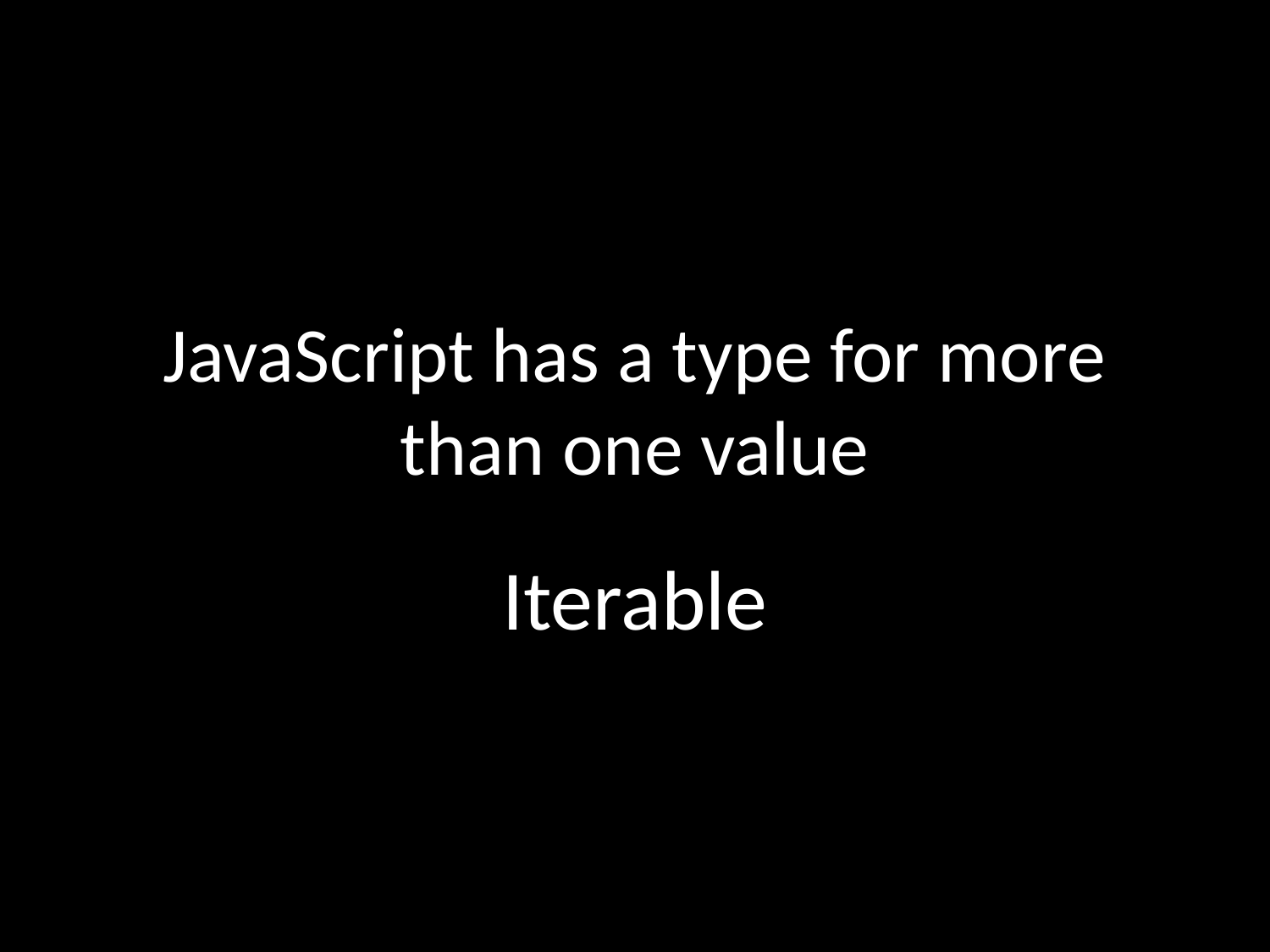

# JavaScript has a type for more than one value
Iterable